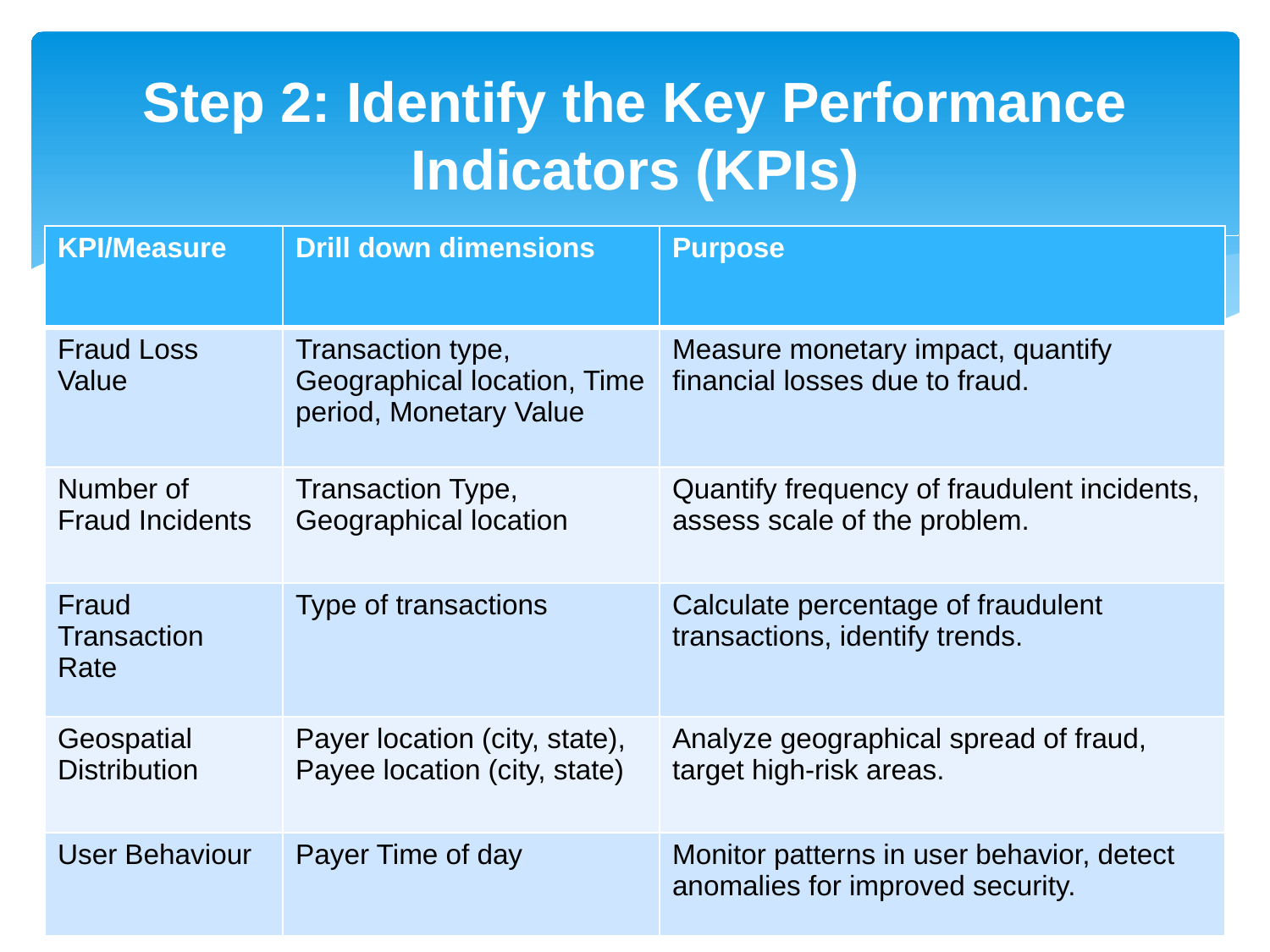

# Step 2: Identify the Key Performance Indicators (KPIs)
| KPI/Measure | Drill down dimensions | Purpose |
| --- | --- | --- |
| Fraud Loss Value | Transaction type, Geographical location, Time period, Monetary Value | Measure monetary impact, quantify financial losses due to fraud. |
| Number of Fraud Incidents | Transaction Type, Geographical location | Quantify frequency of fraudulent incidents, assess scale of the problem. |
| Fraud Transaction Rate | Type of transactions | Calculate percentage of fraudulent transactions, identify trends. |
| Geospatial Distribution | Payer location (city, state), Payee location (city, state) | Analyze geographical spread of fraud, target high-risk areas. |
| User Behaviour | Payer Time of day | Monitor patterns in user behavior, detect anomalies for improved security. |